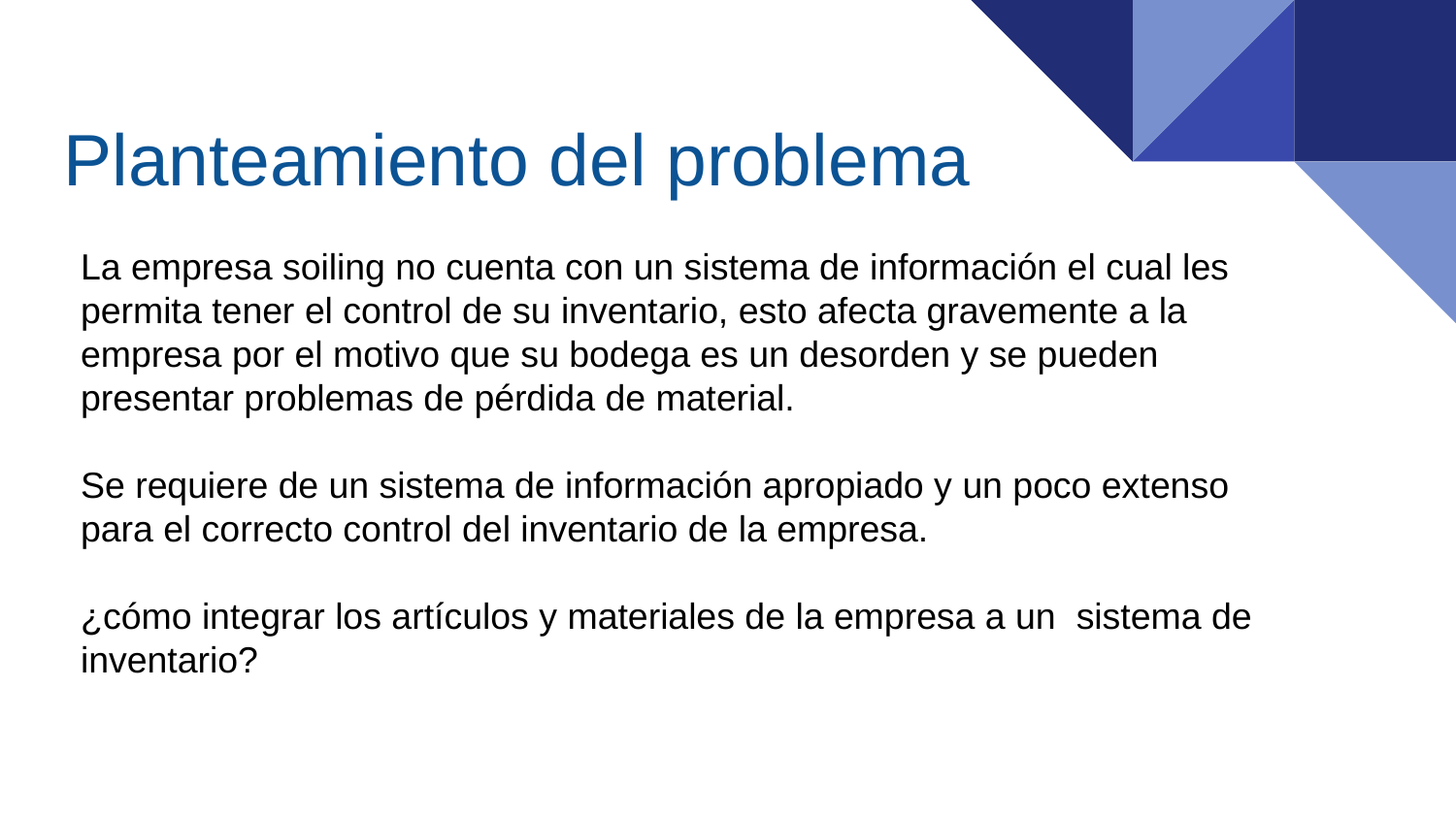

# Planteamiento del problema
La empresa soiling no cuenta con un sistema de información el cual les permita tener el control de su inventario, esto afecta gravemente a la empresa por el motivo que su bodega es un desorden y se pueden presentar problemas de pérdida de material.

Se requiere de un sistema de información apropiado y un poco extenso  para el correcto control del inventario de la empresa.

¿cómo integrar los artículos y materiales de la empresa a un  sistema de inventario?